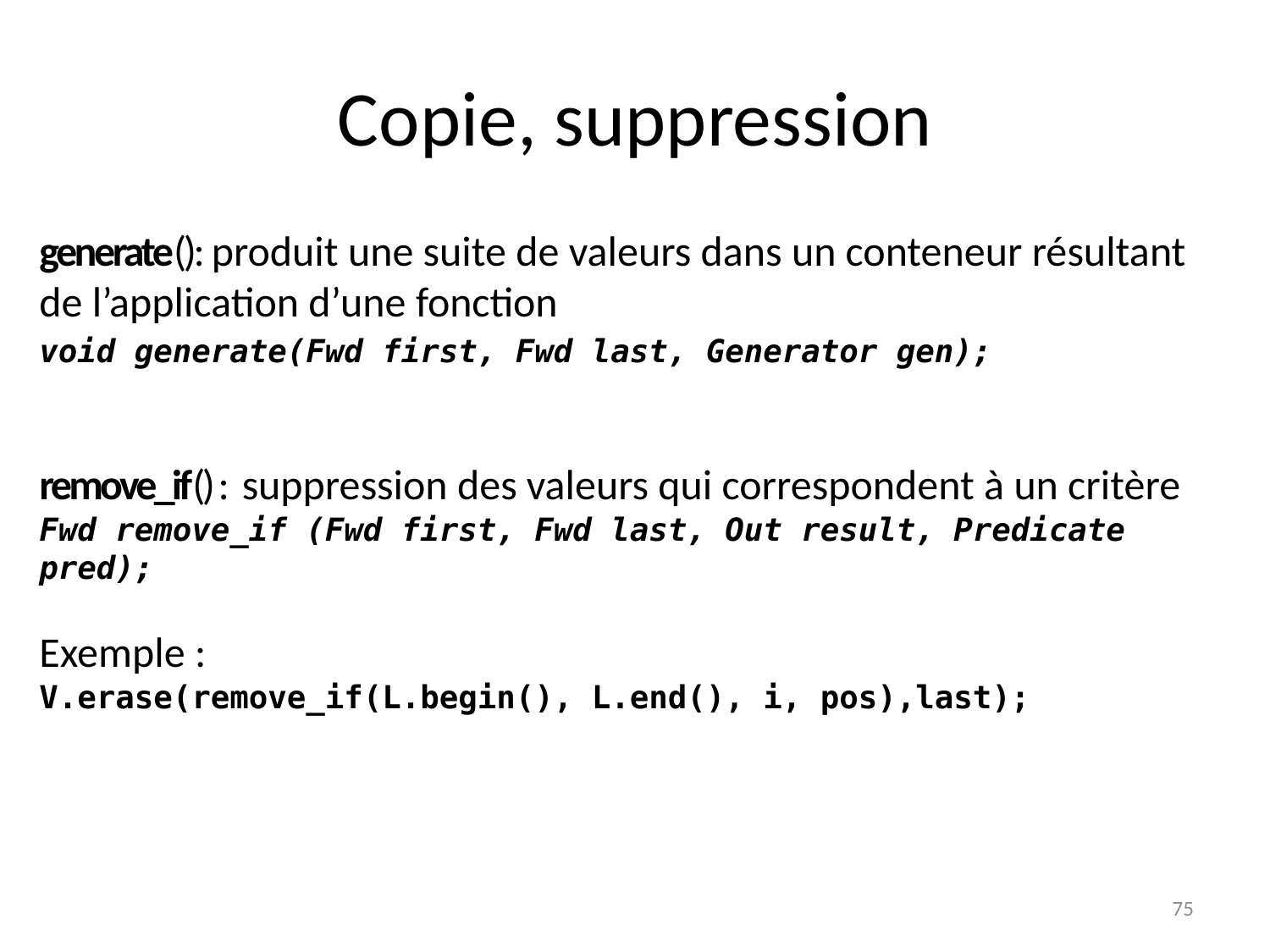

Copie, suppression

generate(): produit une suite de valeurs dans un conteneur résultant  de l’application d’une fonction
void generate(Fwd first, Fwd last, Generator gen);

remove_if() :  suppression des valeurs qui correspondent à un critère
Fwd remove_if (Fwd first, Fwd last, Out result, Predicate pred);

Exemple :
V.erase(remove_if(L.begin(), L.end(), i, pos),last);

75